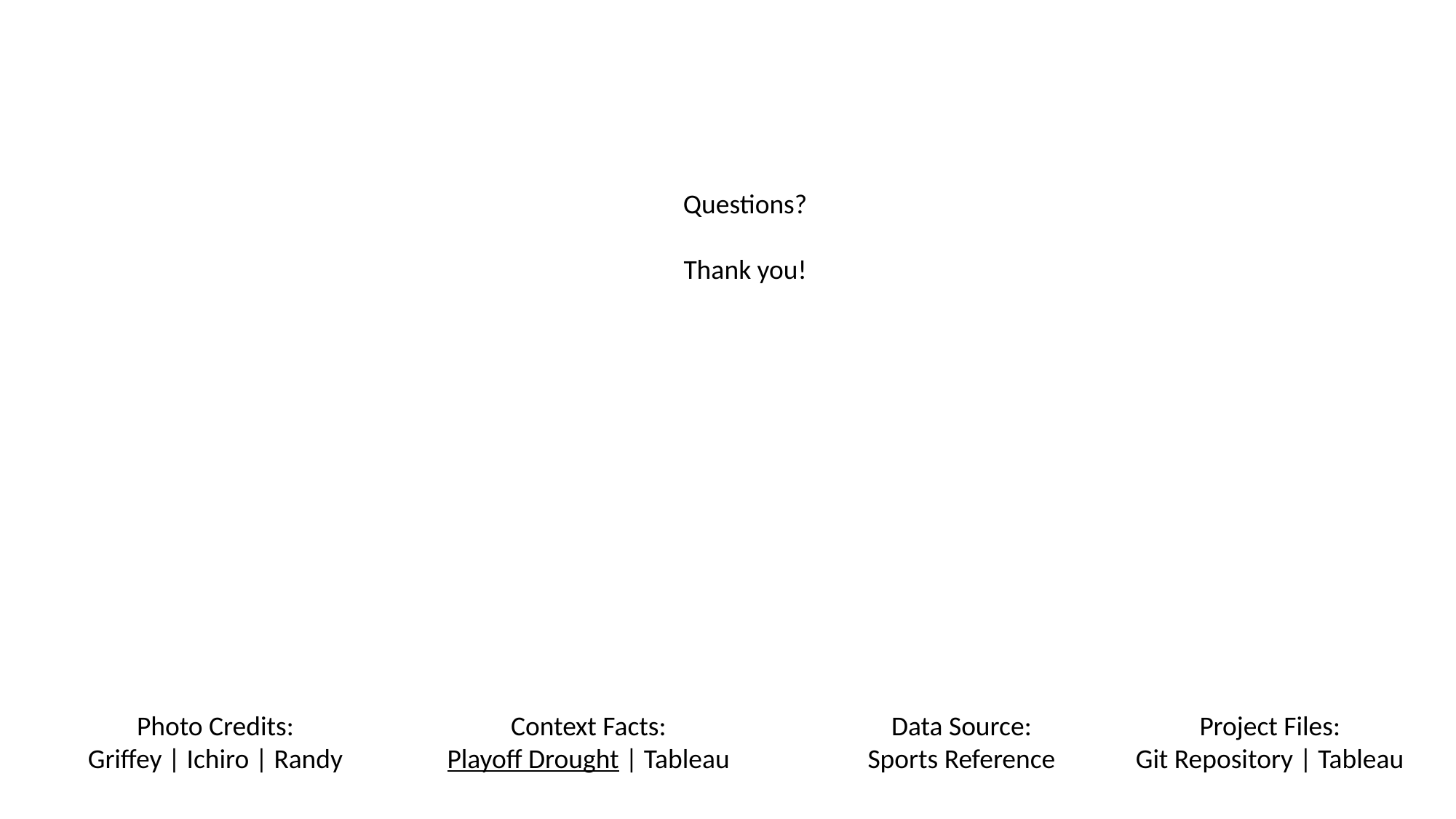

Questions?
Thank you!
Context Facts:
Playoff Drought | Tableau
Photo Credits:
Griffey | Ichiro | Randy
Data Source:
Sports Reference
Project Files:
Git Repository | Tableau